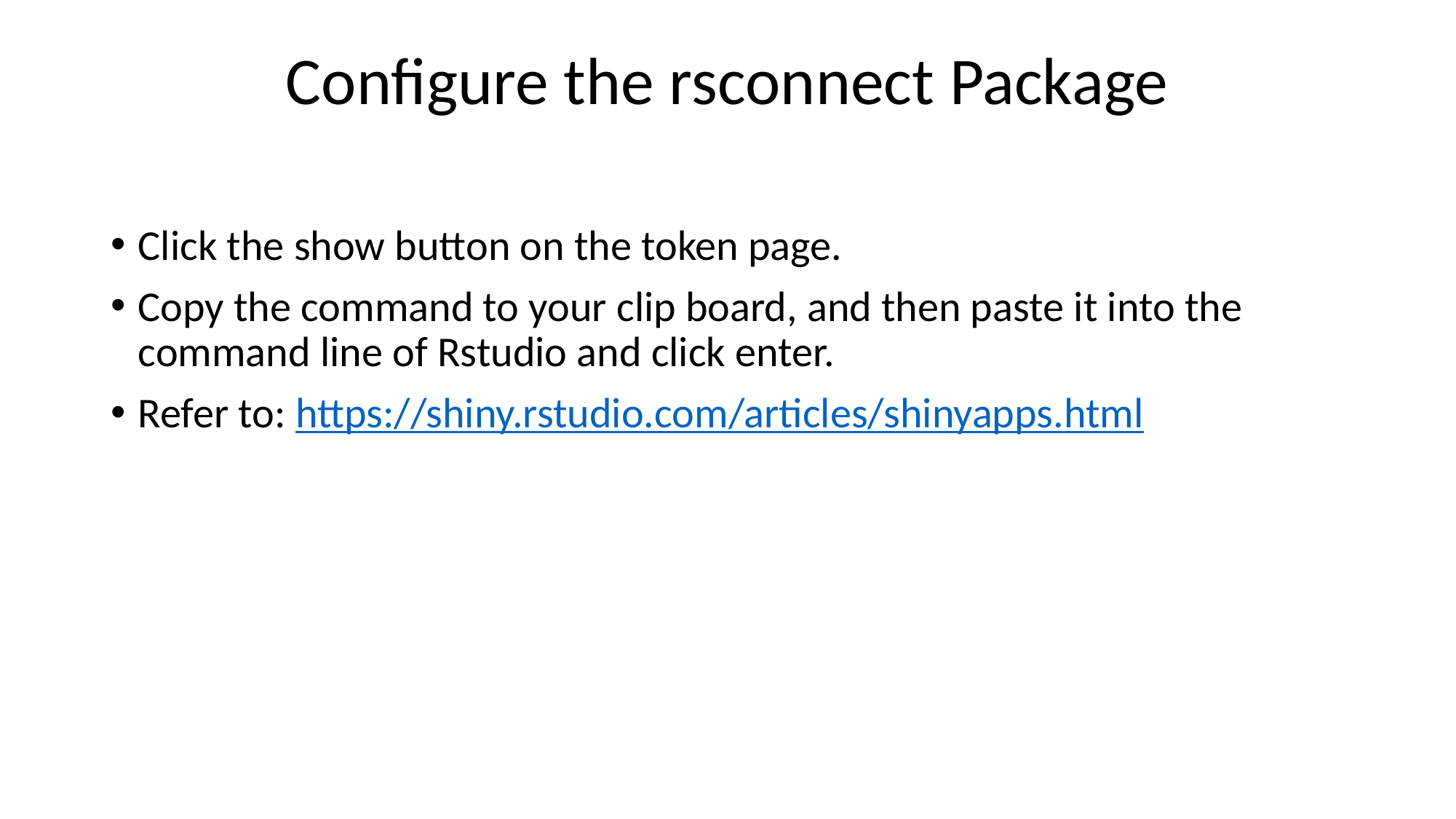

# Configure the rsconnect Package
Click the show button on the token page.
Copy the command to your clip board, and then paste it into the command line of Rstudio and click enter.
Refer to: https://shiny.rstudio.com/articles/shinyapps.html